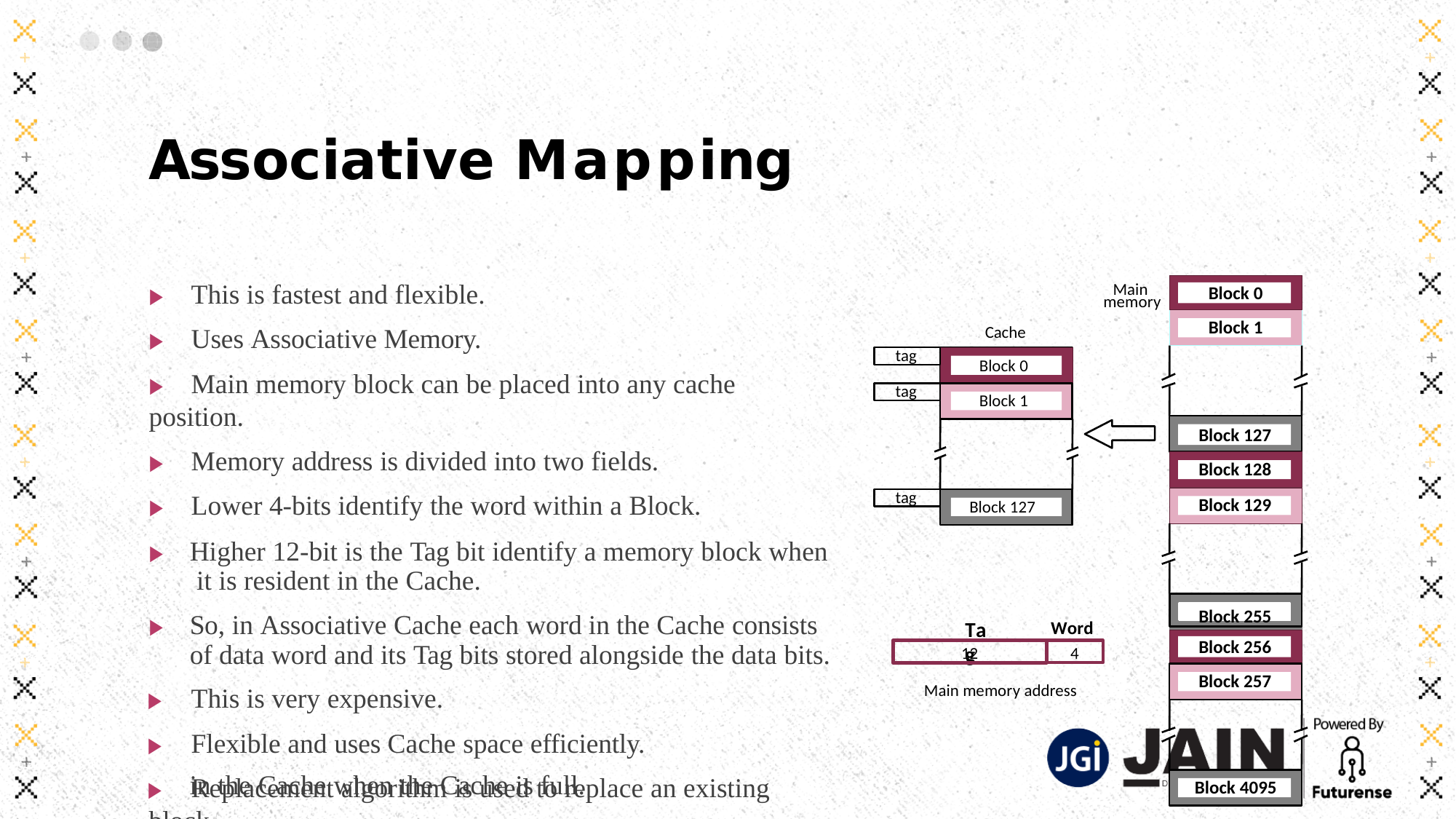

# Associative Mapping
▶	This is fastest and flexible.
▶	Uses Associative Memory.
▶	Main memory block can be placed into any cache position.
▶	Memory address is divided into two fields.
▶	Lower 4-bits identify the word within a Block.
▶	Higher 12-bit is the Tag bit identify a memory block when  it is resident in the Cache.
▶	So, in Associative Cache each word in the Cache consists  of data word and its Tag bits stored alongside the data bits.
▶	This is very expensive.
▶	Flexible and uses Cache space efficiently.
▶	Replacement algorithm is used to replace an existing block

Main  memory
Block 0
Block 1
Cache

tag
Block 0

tag
Block 1
Block 127
Block 128
tag
Block 129
Block 127
Block 255
Tag
Word
Block 256
12
4
Block 257
Main memory address
in the Cache when the Cache is full.
Block 4095